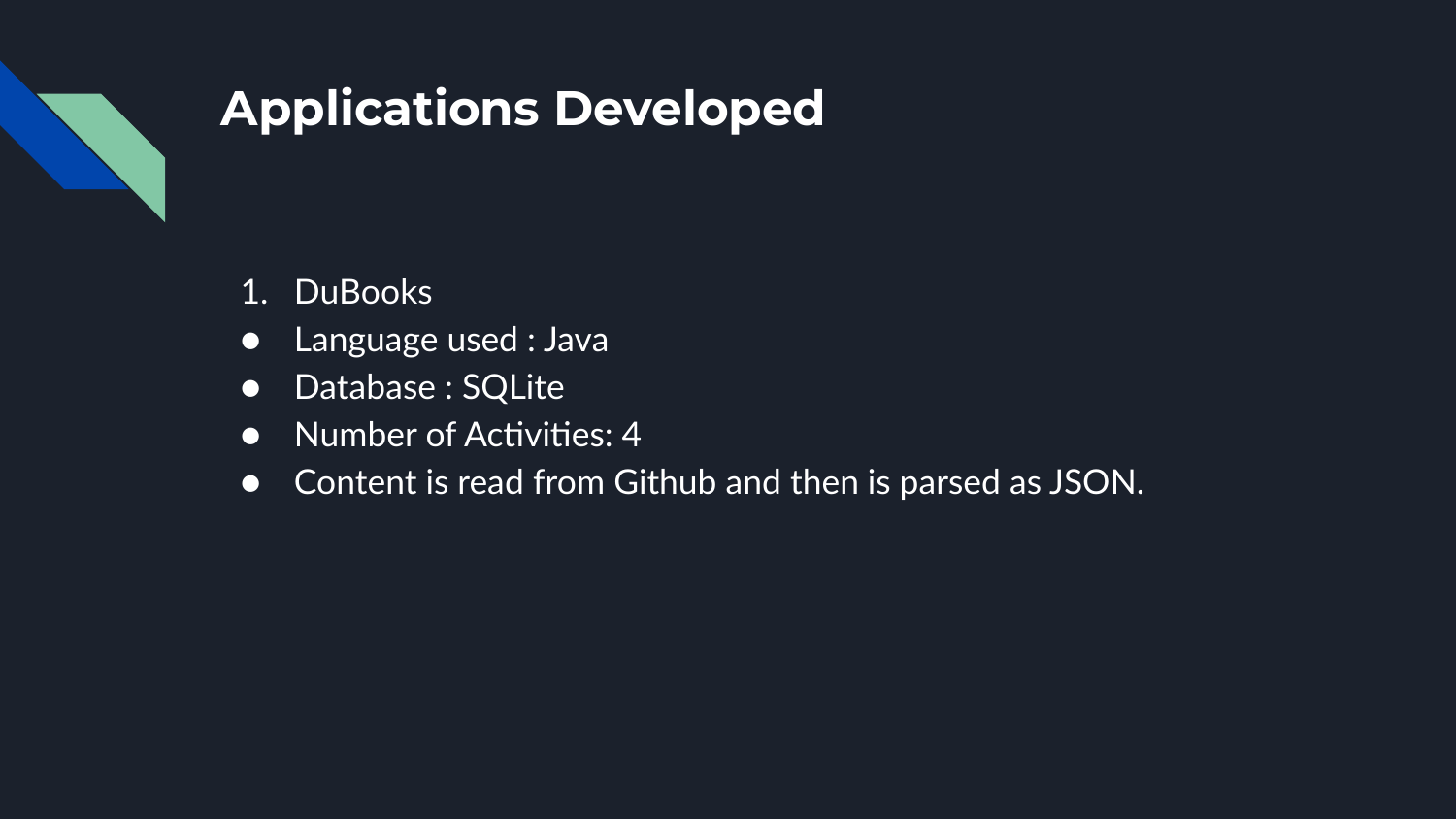

# Applications Developed
DuBooks
Language used : Java
Database : SQLite
Number of Activities: 4
Content is read from Github and then is parsed as JSON.